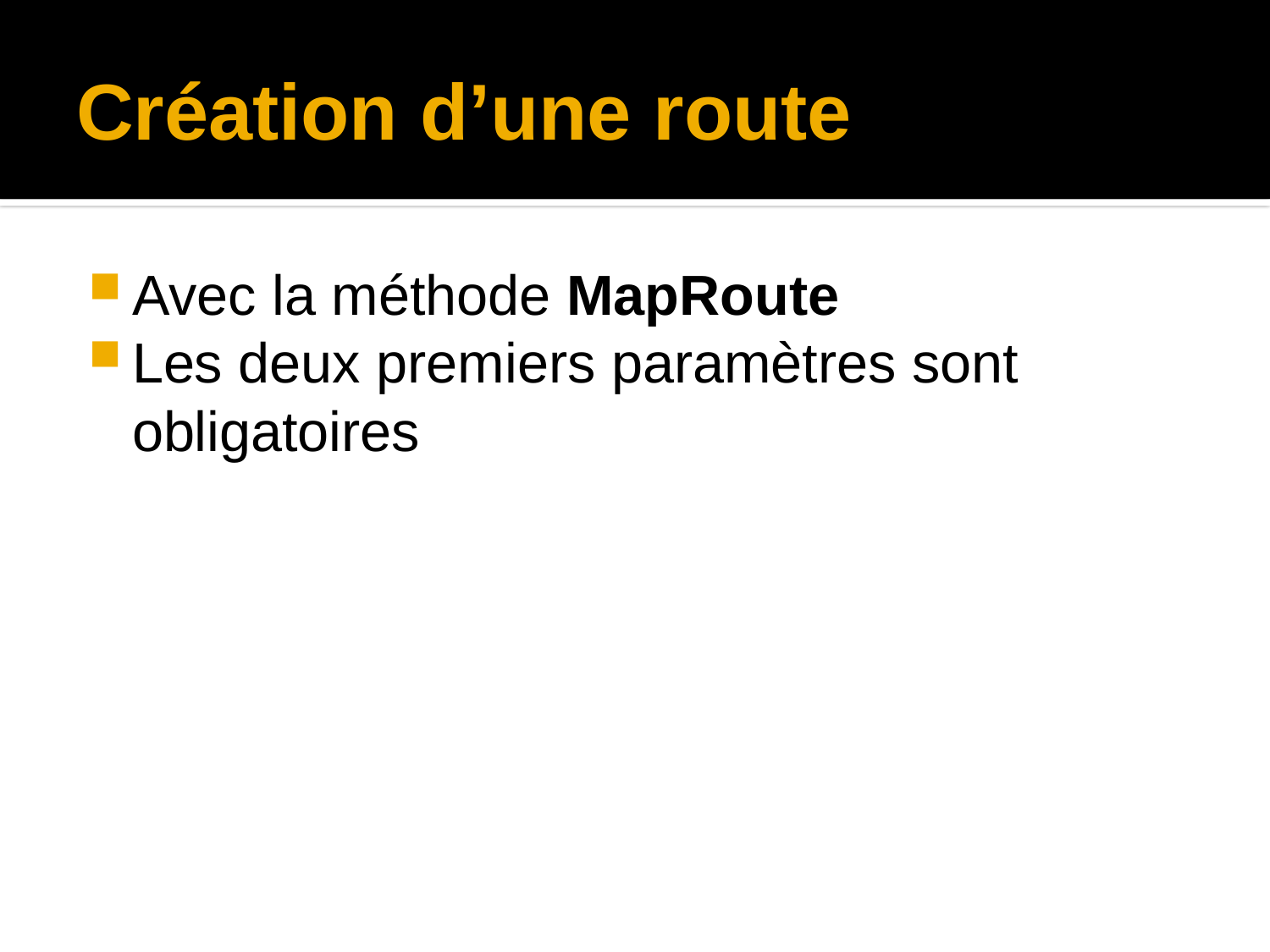

# Création d’une route
Avec la méthode MapRoute
Les deux premiers paramètres sont obligatoires